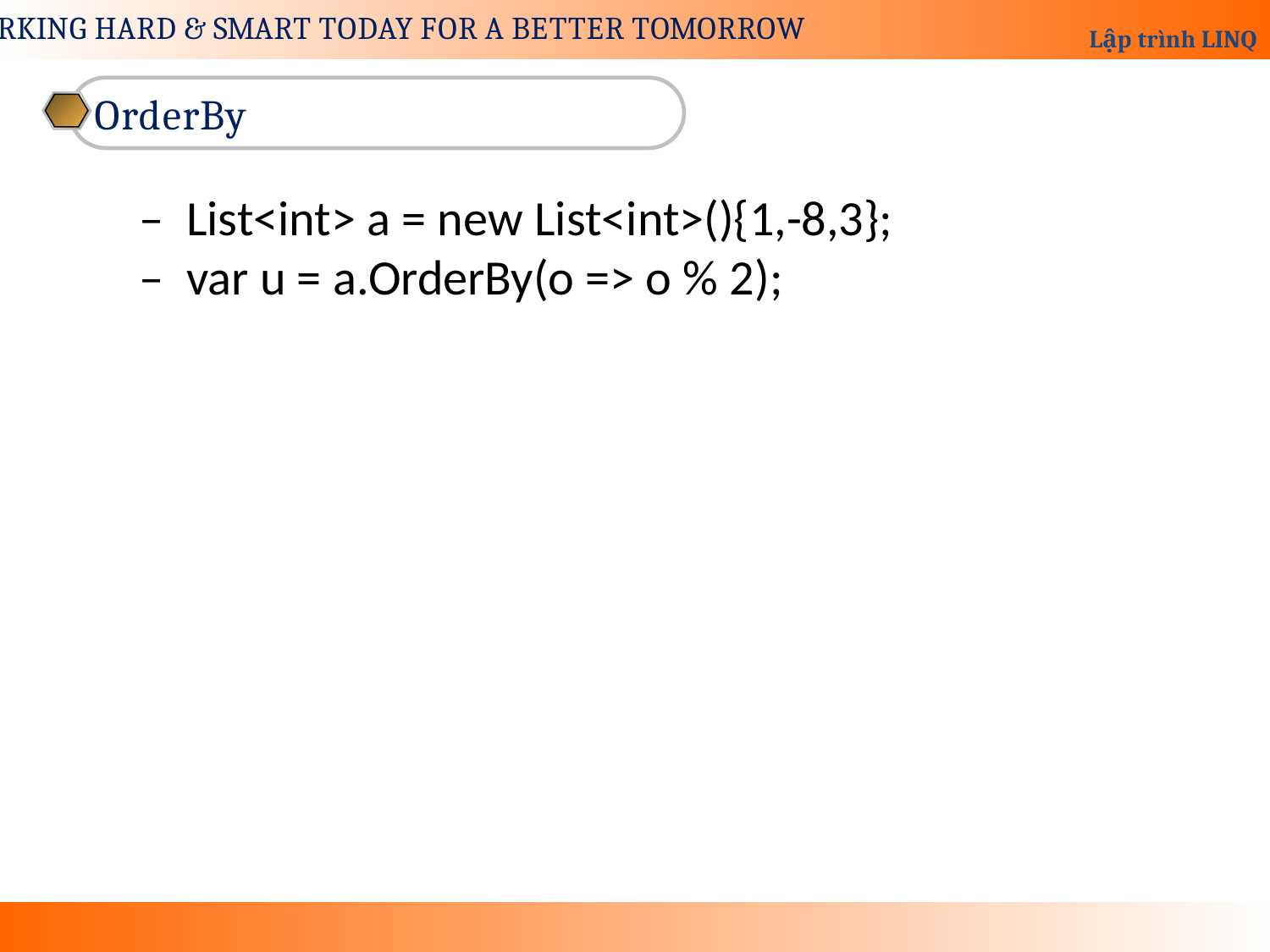

OrderBy

–  List<int> a = new List<int>(){1,-8,3};
–  var u = a.OrderBy(o => o % 2);